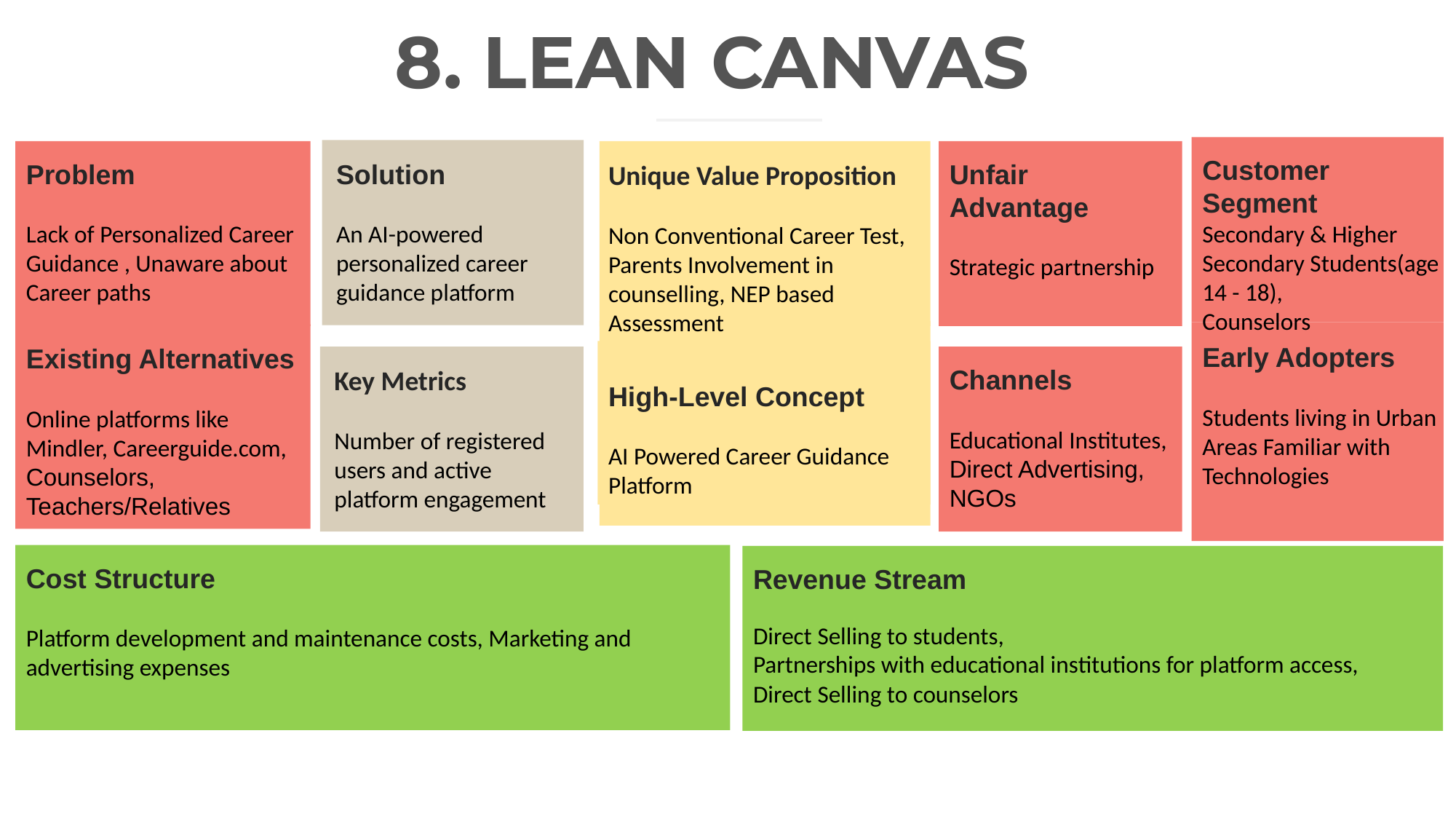

8. LEAN CANVAS

Customer Segment
Secondary & Higher Secondary Students(age 14 - 18),
Counselors

Solution

An AI-powered personalized career guidance platform

Problem

Lack of Personalized Career Guidance , Unaware about Career paths

Unique Value Proposition

Non Conventional Career Test,
Parents Involvement in counselling, NEP based Assessment

Unfair Advantage

Strategic partnership

High-Level Concept

AI Powered Career Guidance Platform

Early Adopters

Students living in Urban
Areas Familiar with Technologies

Existing Alternatives

Online platforms like Mindler, Careerguide.com, Counselors, Teachers/Relatives

Key Metrics

Number of registered users and active platform engagement

Channels

Educational Institutes,
Direct Advertising,
NGOs

Cost Structure

Platform development and maintenance costs, Marketing and advertising expenses

Revenue Stream

Direct Selling to students,
Partnerships with educational institutions for platform access,
Direct Selling to counselors
LEARN NOW